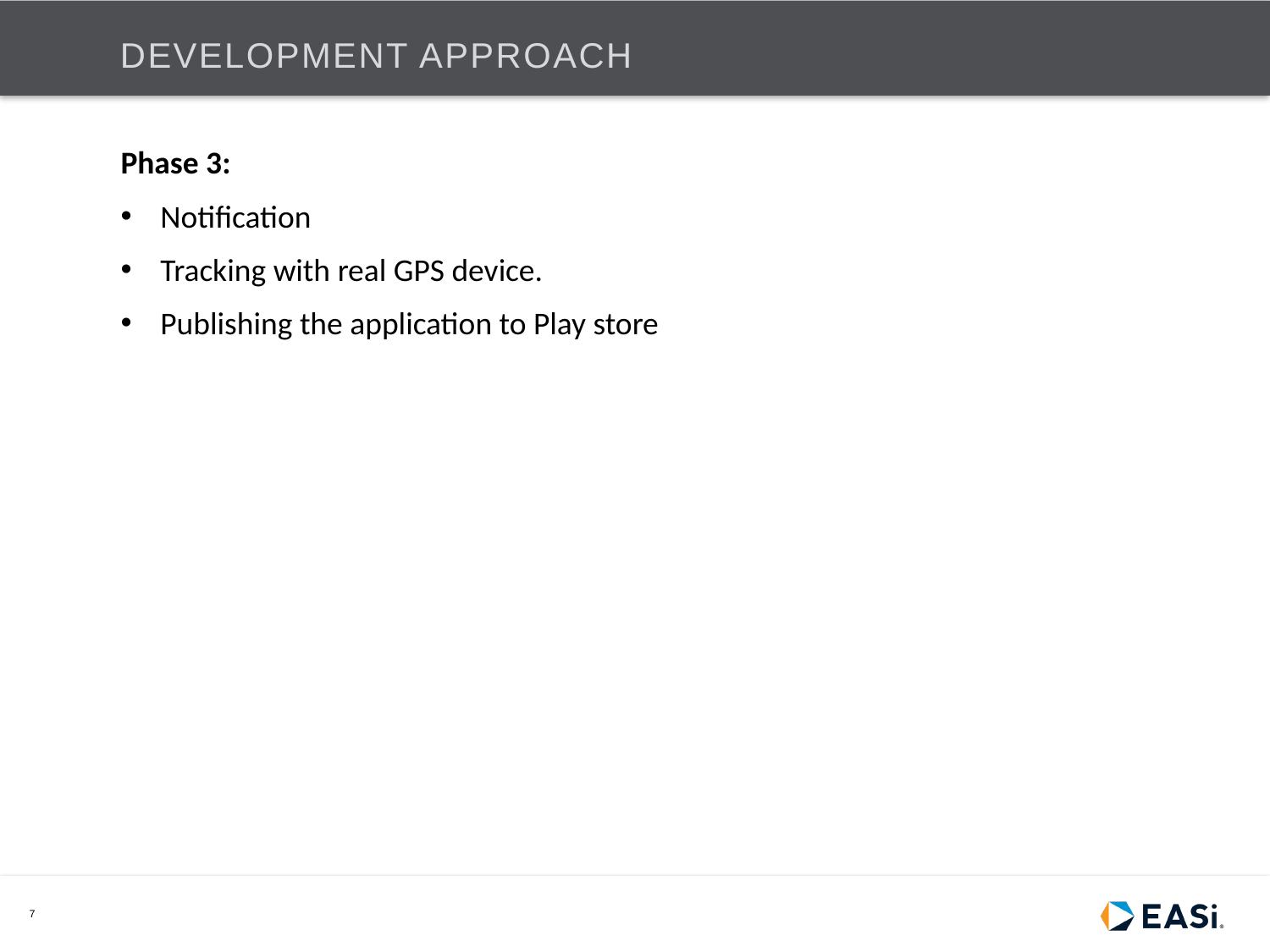

# Development Approach
Phase 3:
Notification
Tracking with real GPS device.
Publishing the application to Play store

7